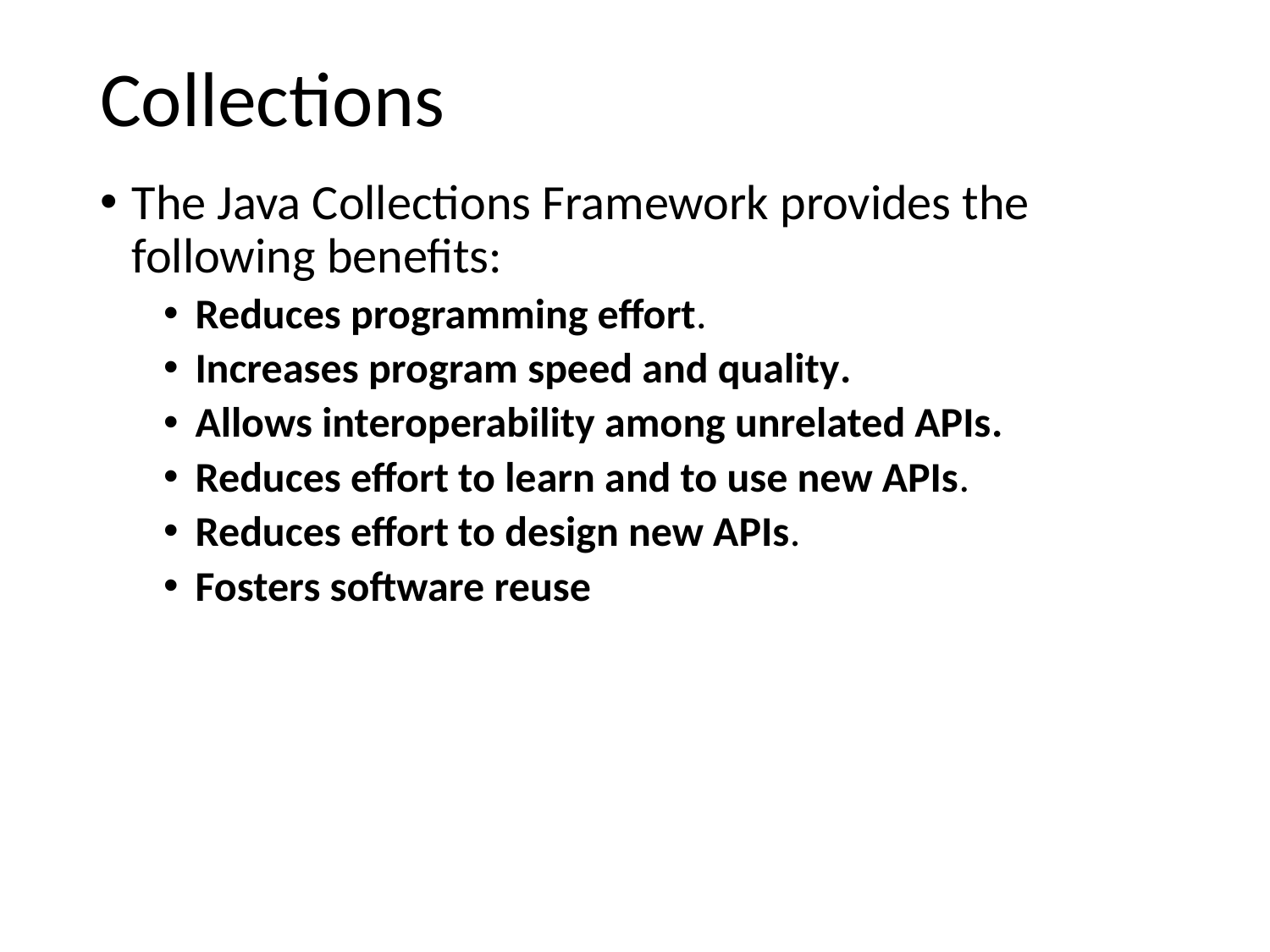

# Collections
The Java Collections Framework provides the following benefits:
Reduces programming effort.
Increases program speed and quality.
Allows interoperability among unrelated APIs.
Reduces effort to learn and to use new APIs.
Reduces effort to design new APIs.
Fosters software reuse